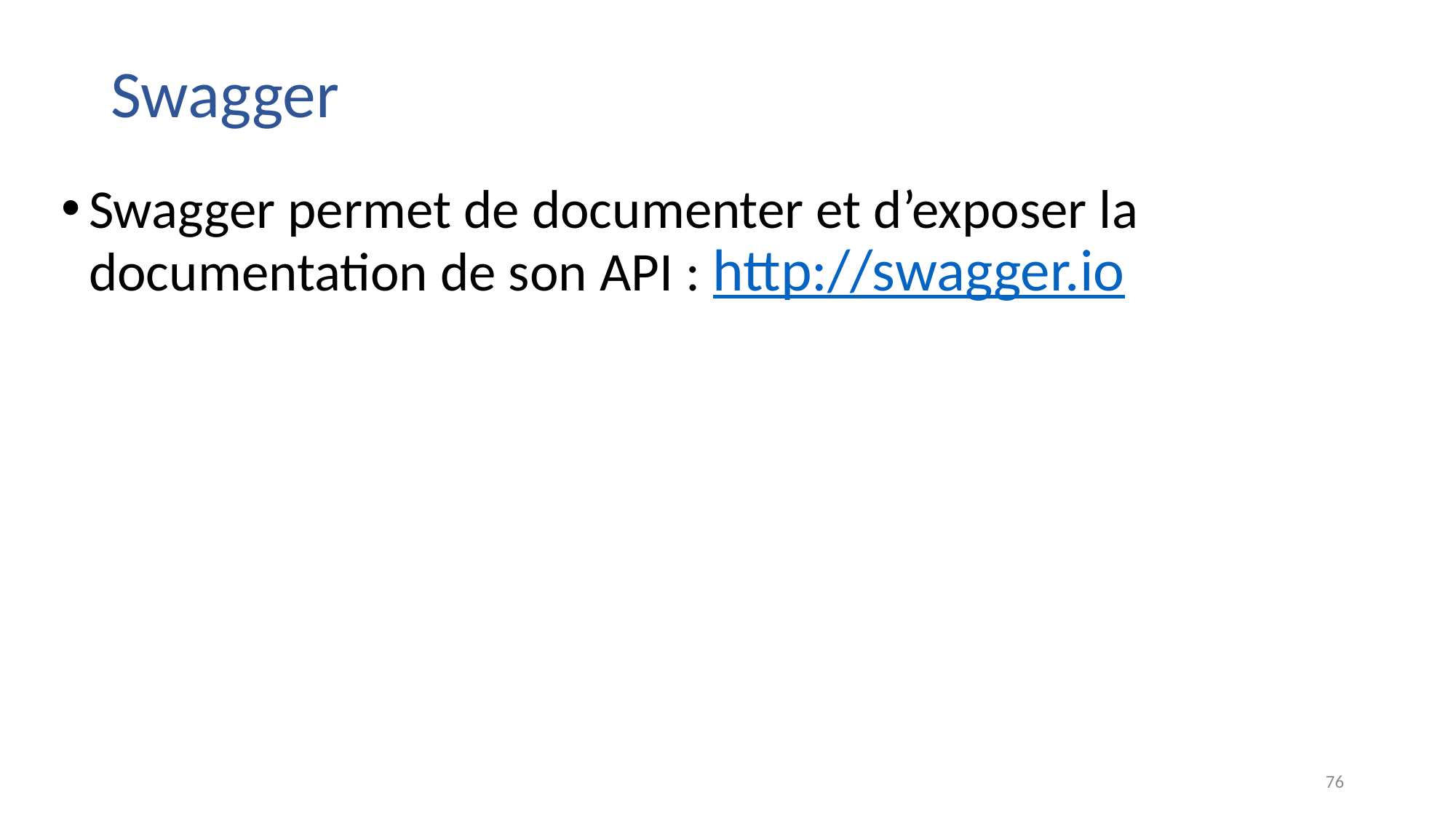

# Swagger
Swagger permet de documenter et d’exposer la documentation de son API : http://swagger.io
76